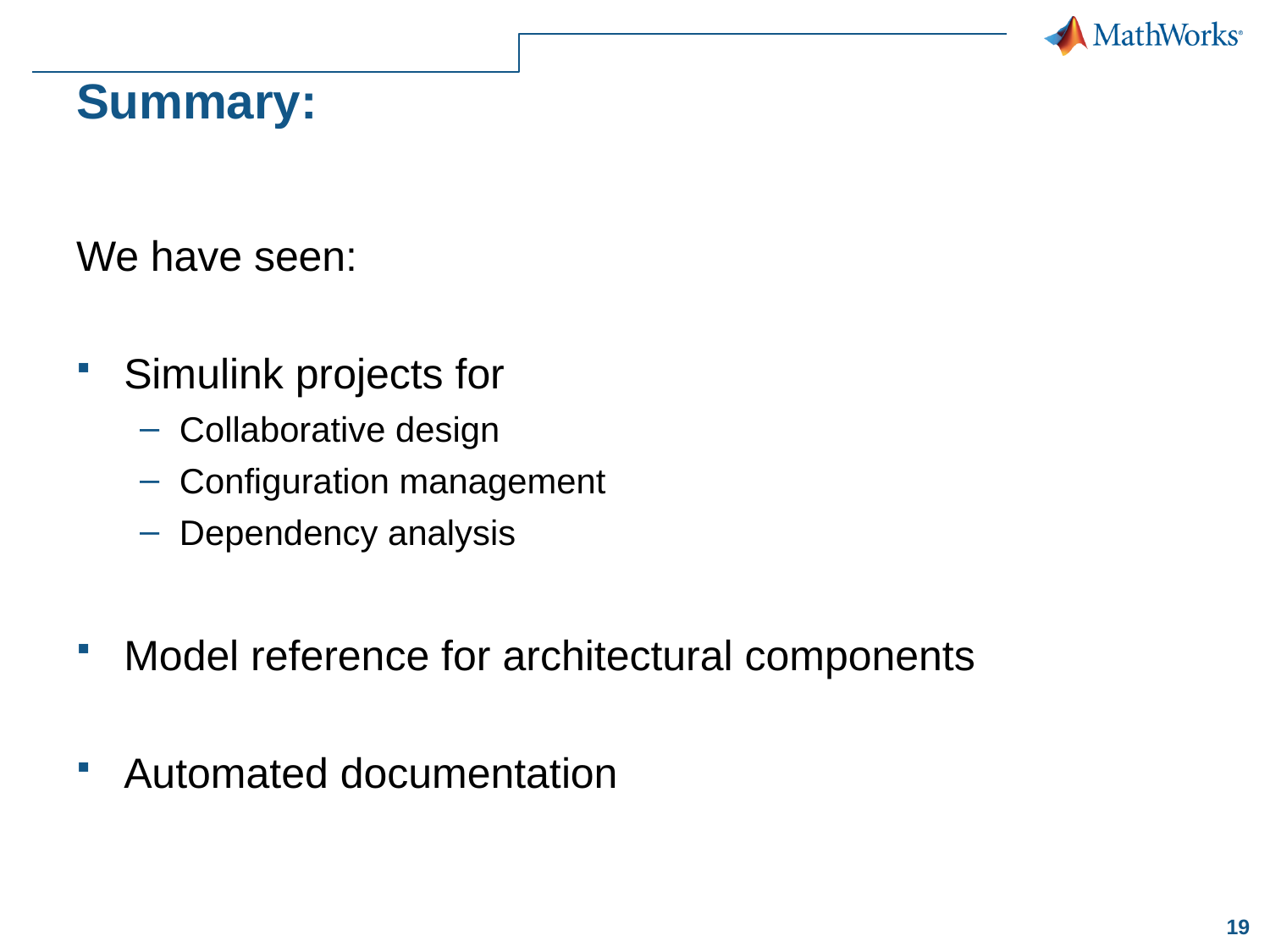

# Summary:
We have seen:

Simulink projects for
Collaborative design
Configuration management
Dependency analysis

Model reference for architectural components

Automated documentation